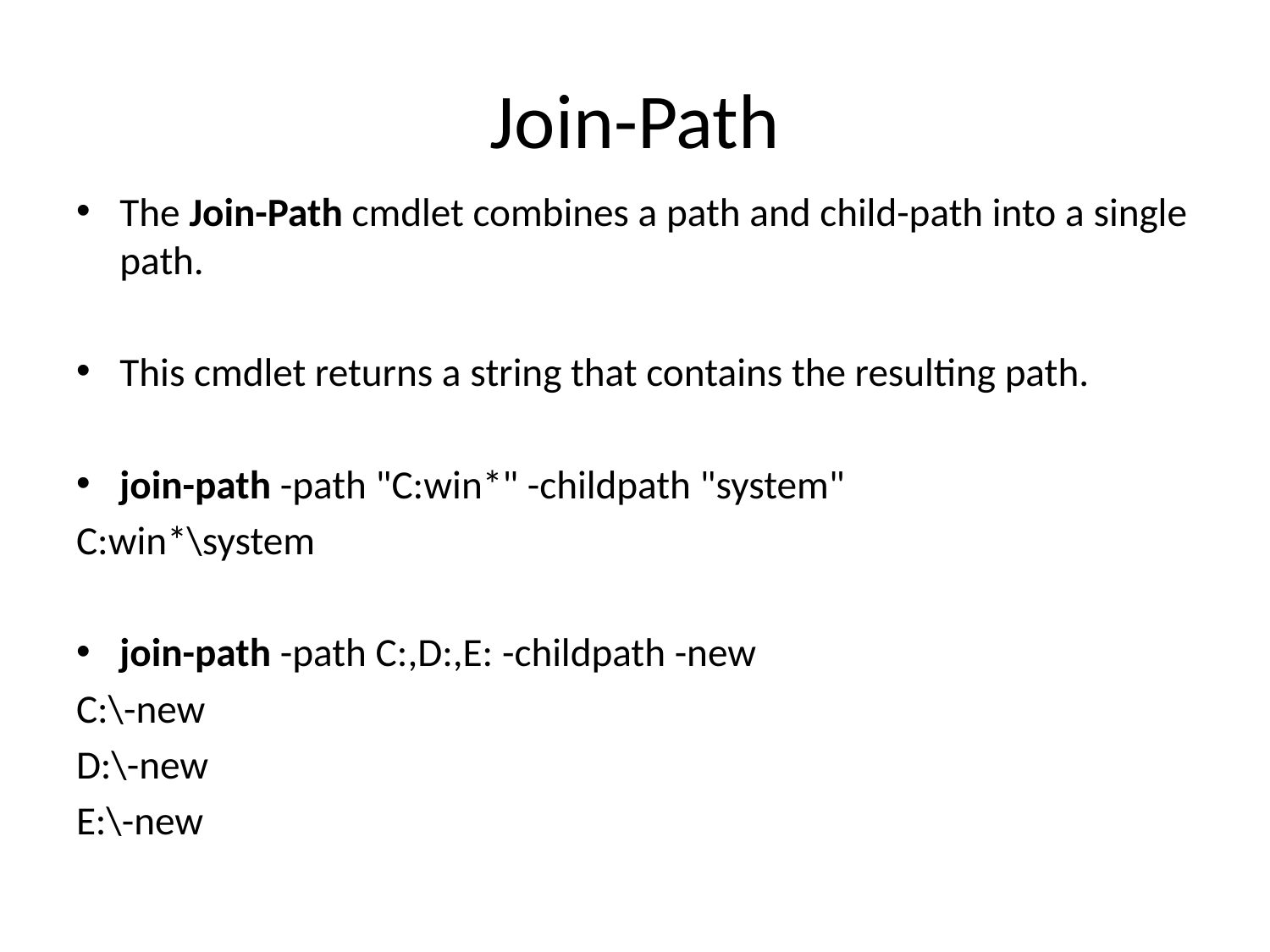

# Join-Path
The Join-Path cmdlet combines a path and child-path into a single path.

This cmdlet returns a string that contains the resulting path.

join-path -path "C:win*" -childpath "system"
C:win*\system

join-path -path C:,D:,E: -childpath -new
C:\-new
D:\-new
E:\-new